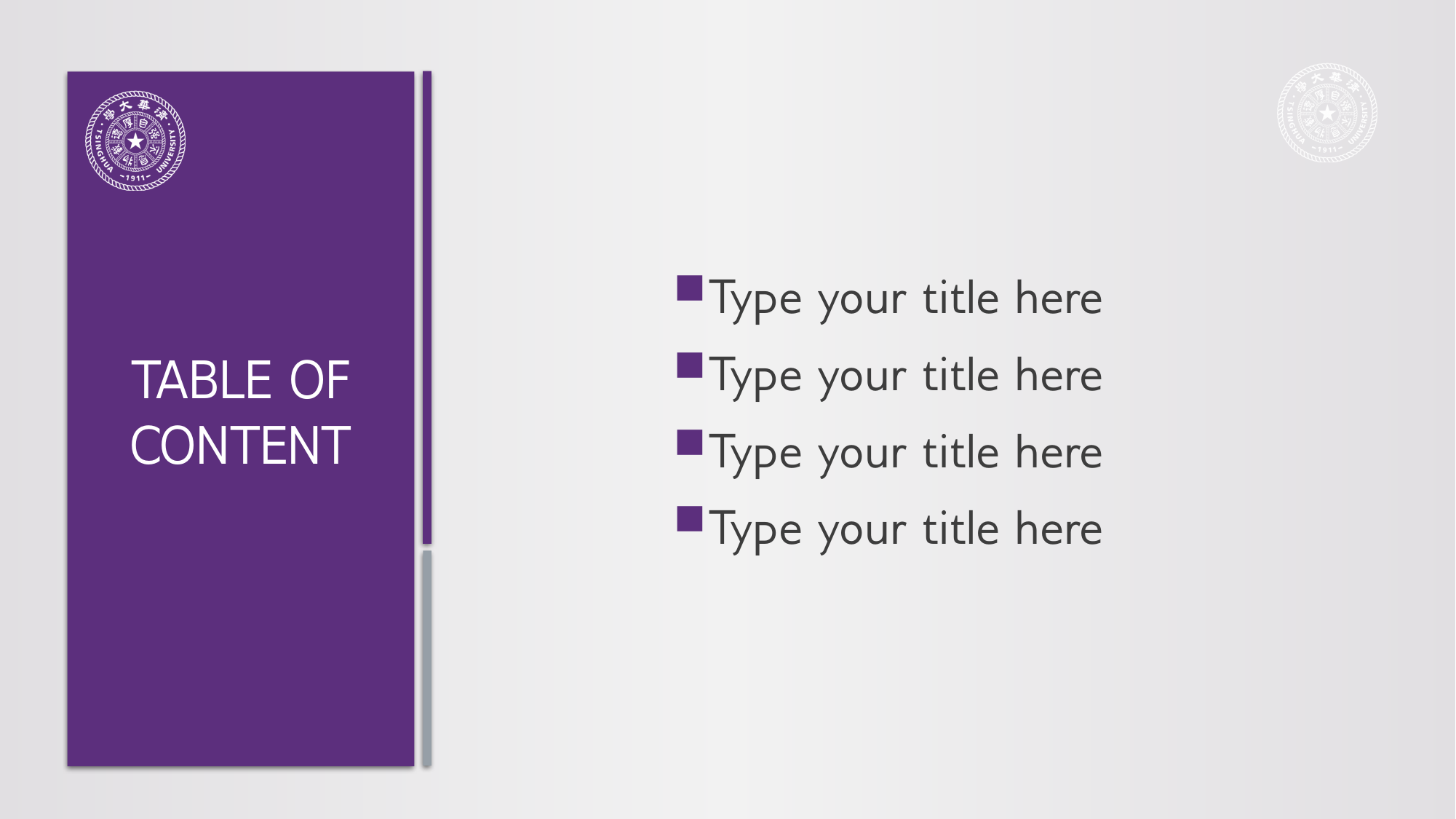

Type your title here
Type your title here
Type your title here
Type your title here
# TABLE OF CONTENT